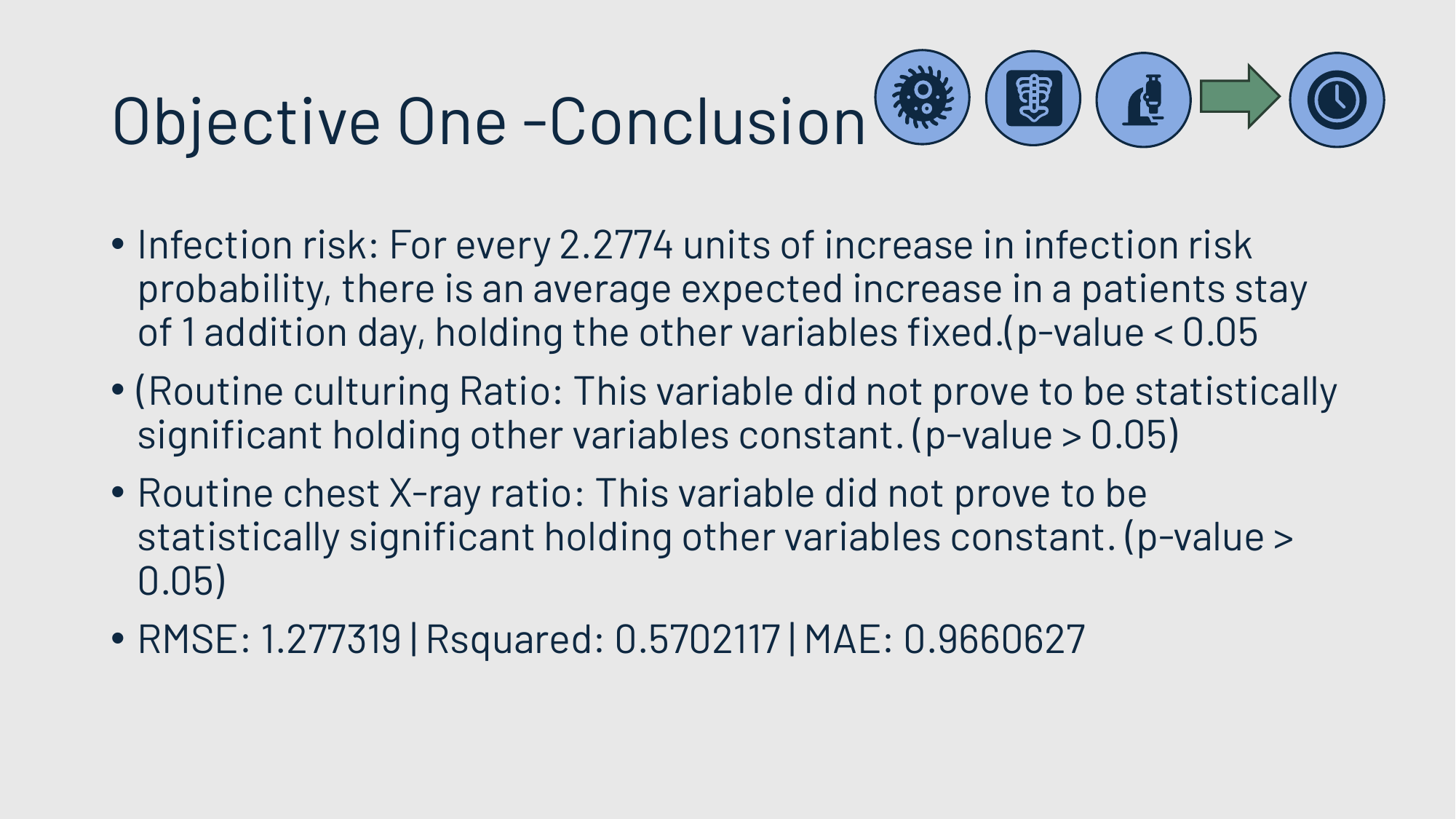

# Objective One -Conclusion

Infection risk: For every 2.2774 units of increase in infection risk probability, there is an average expected increase in a patients stay of 1 addition day, holding the other variables fixed.(p-value < 0.05
(Routine culturing Ratio: This variable did not prove to be statistically significant holding other variables constant. (p-value > 0.05)
Routine chest X-ray ratio: This variable did not prove to be statistically significant holding other variables constant. (p-value > 0.05)
RMSE: 1.277319 | Rsquared: 0.5702117 | MAE: 0.9660627